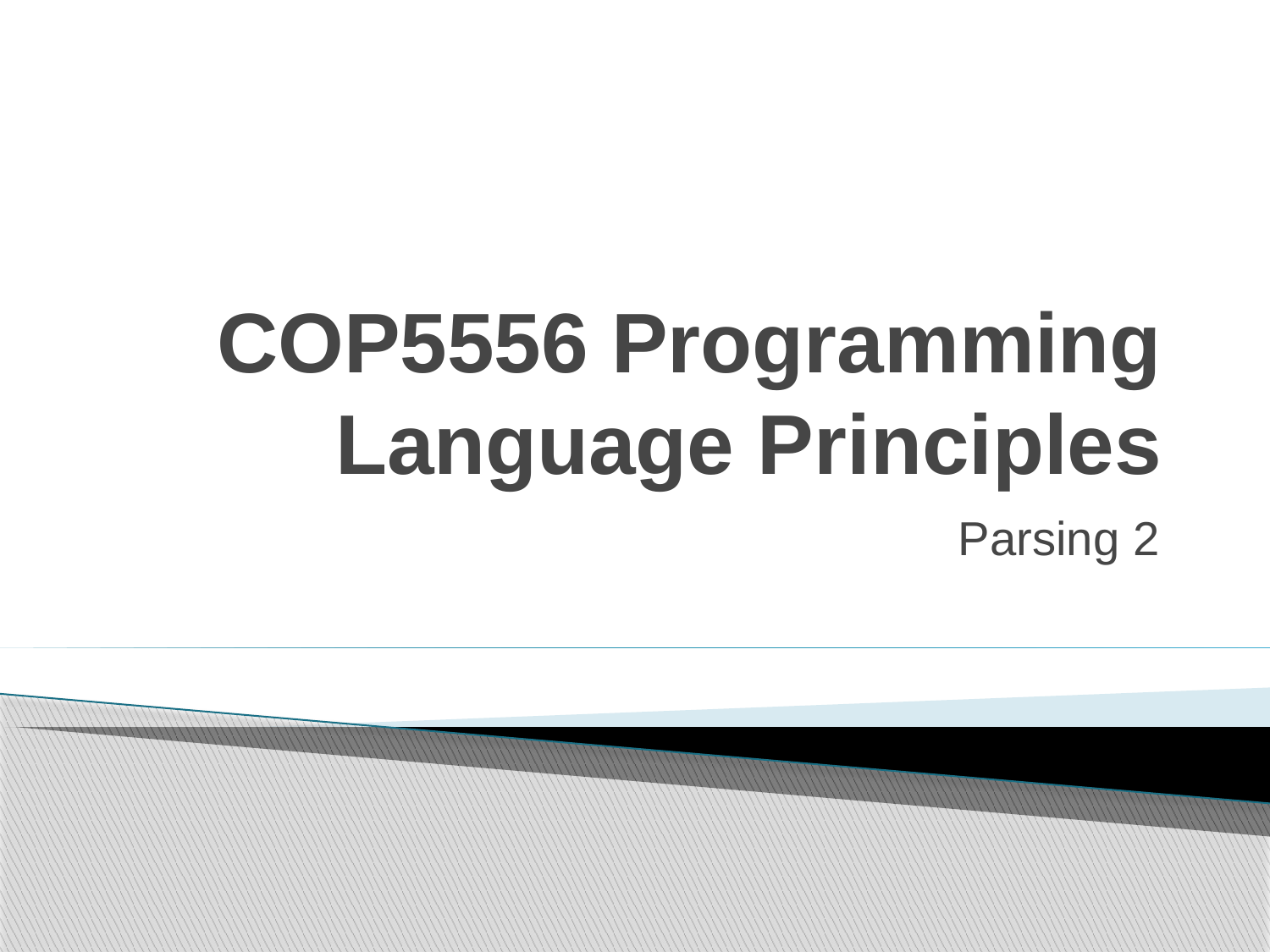

# COP5556 Programming Language Principles
Parsing 2